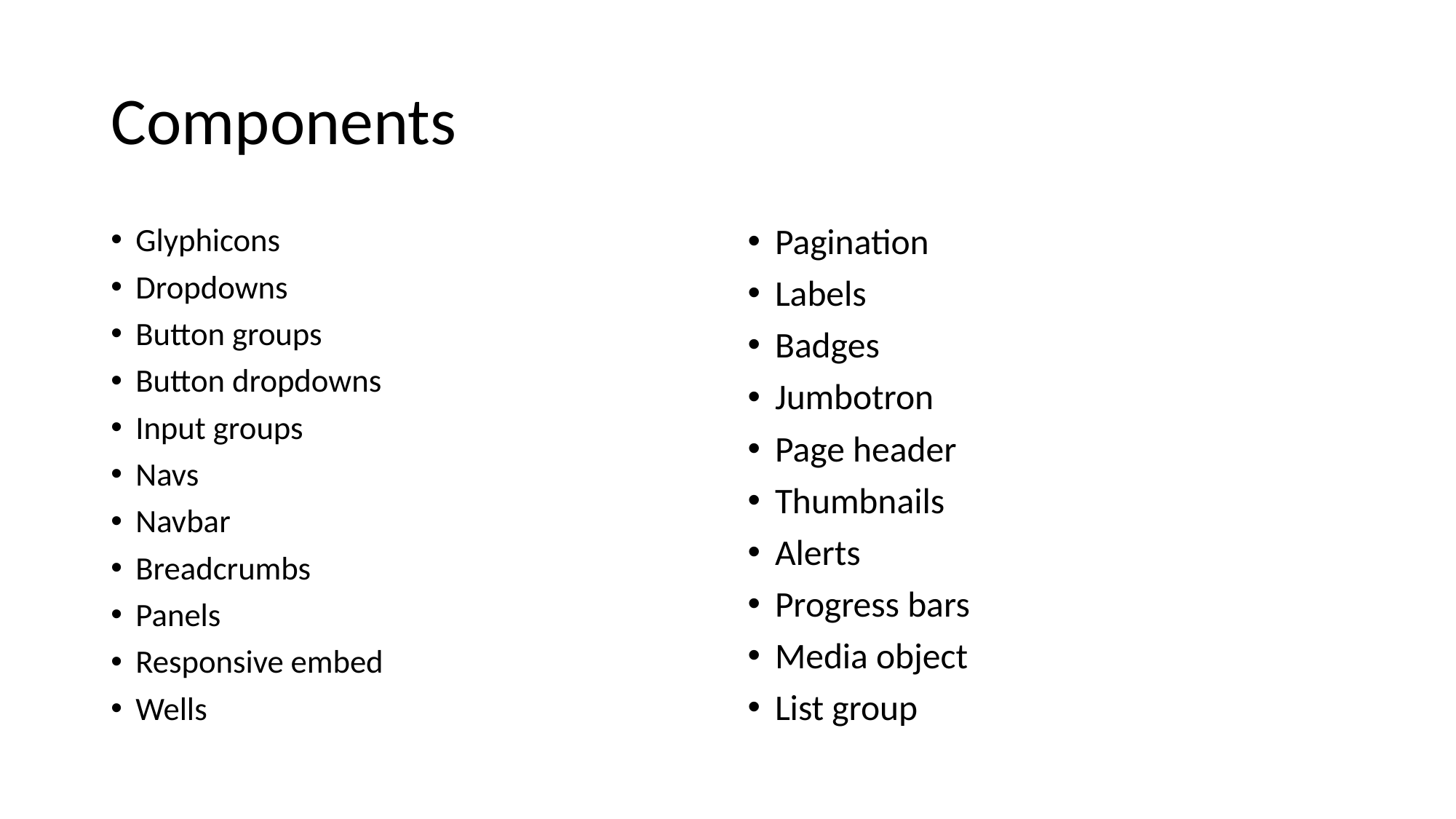

# Components
Glyphicons
Dropdowns
Button groups
Button dropdowns
Input groups
Navs
Navbar
Breadcrumbs
Panels
Responsive embed
Wells
Pagination
Labels
Badges
Jumbotron
Page header
Thumbnails
Alerts
Progress bars
Media object
List group